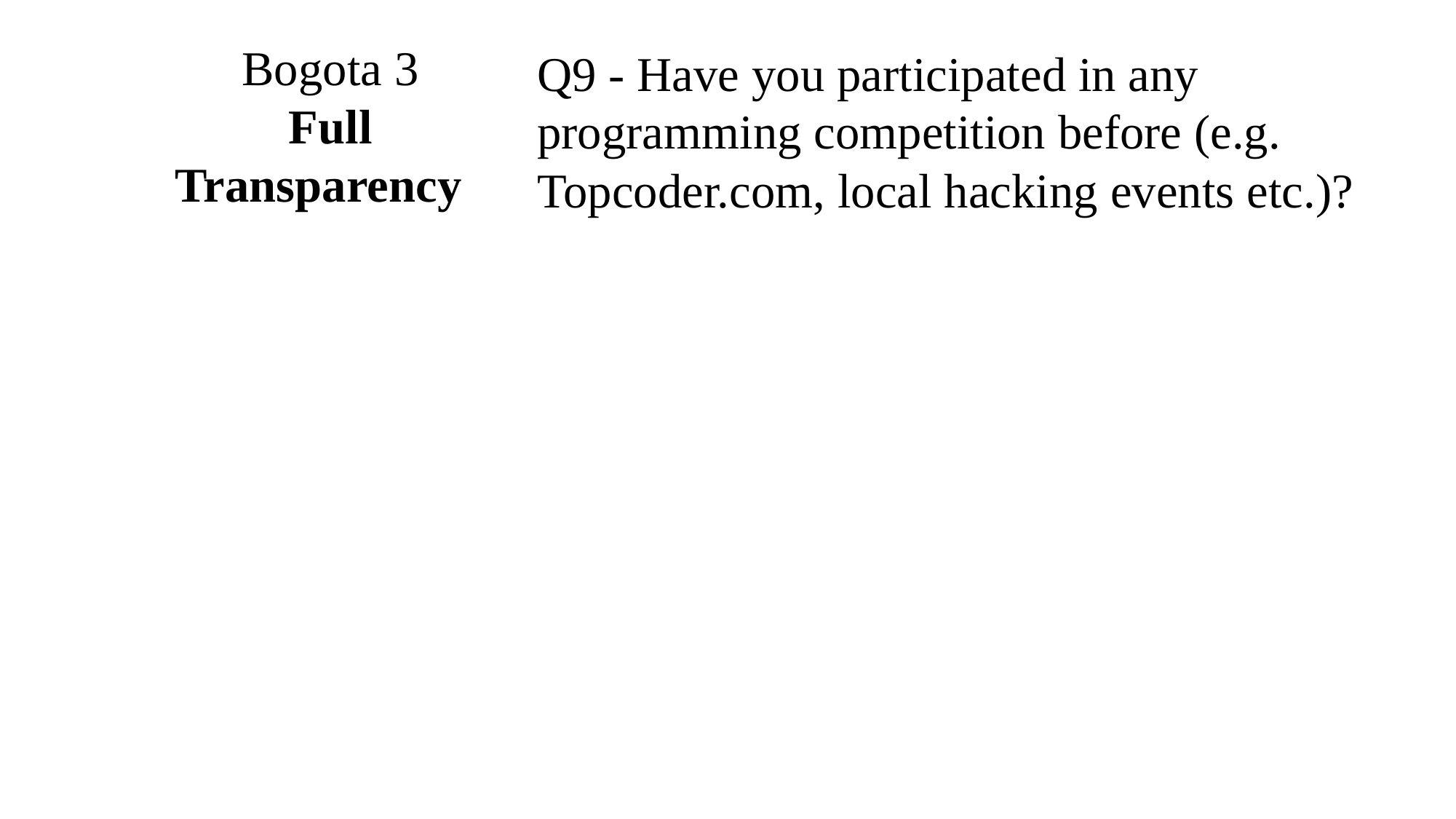

# Bogota 3 Full Transparency
Q9 - Have you participated in any programming competition before (e.g. Topcoder.com, local hacking events etc.)?